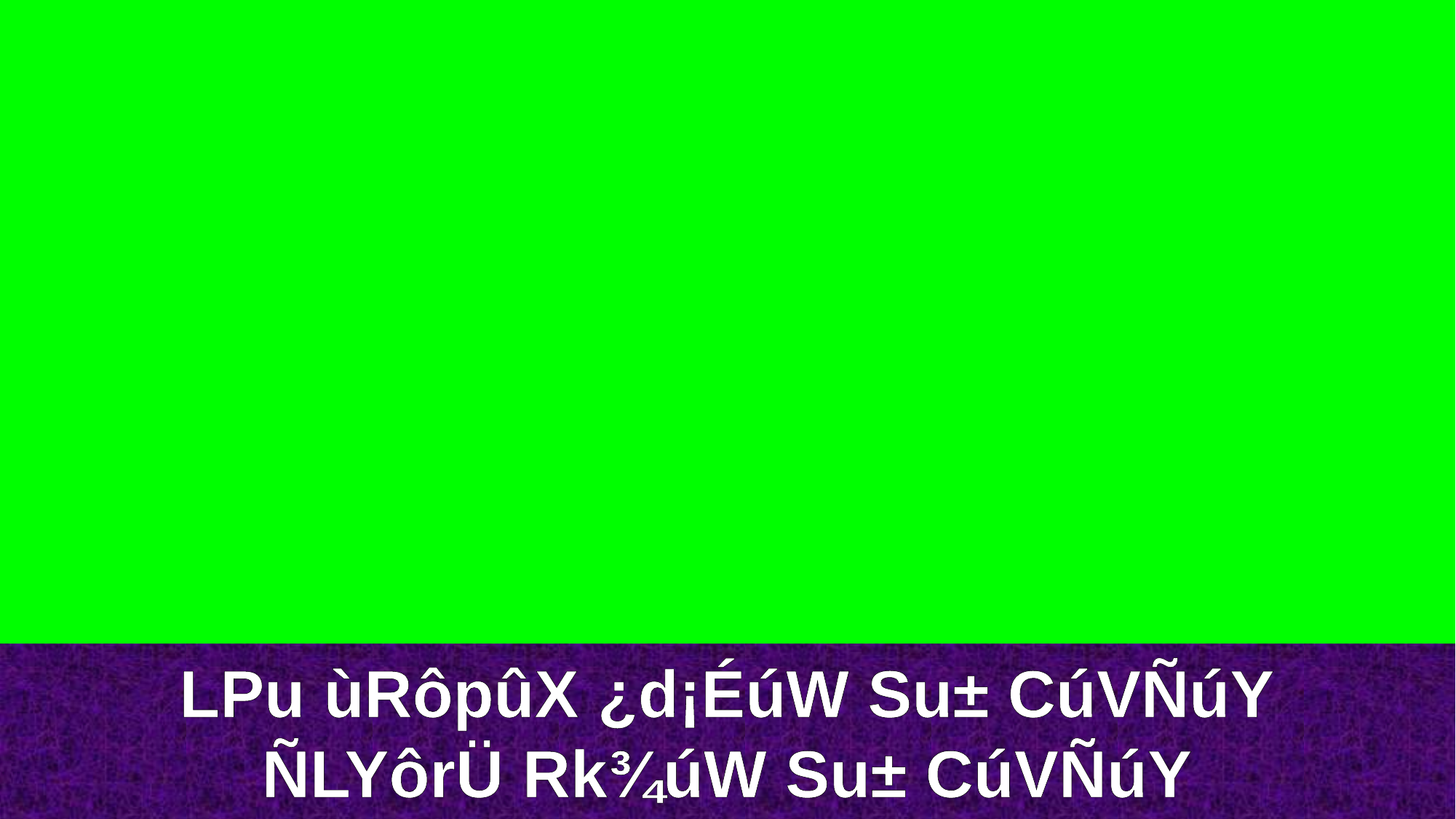

LPu ùRôpûX ¿d¡ÉúW Su± CúVÑúY
ÑLYôrÜ Rk¾úW Su± CúVÑúY